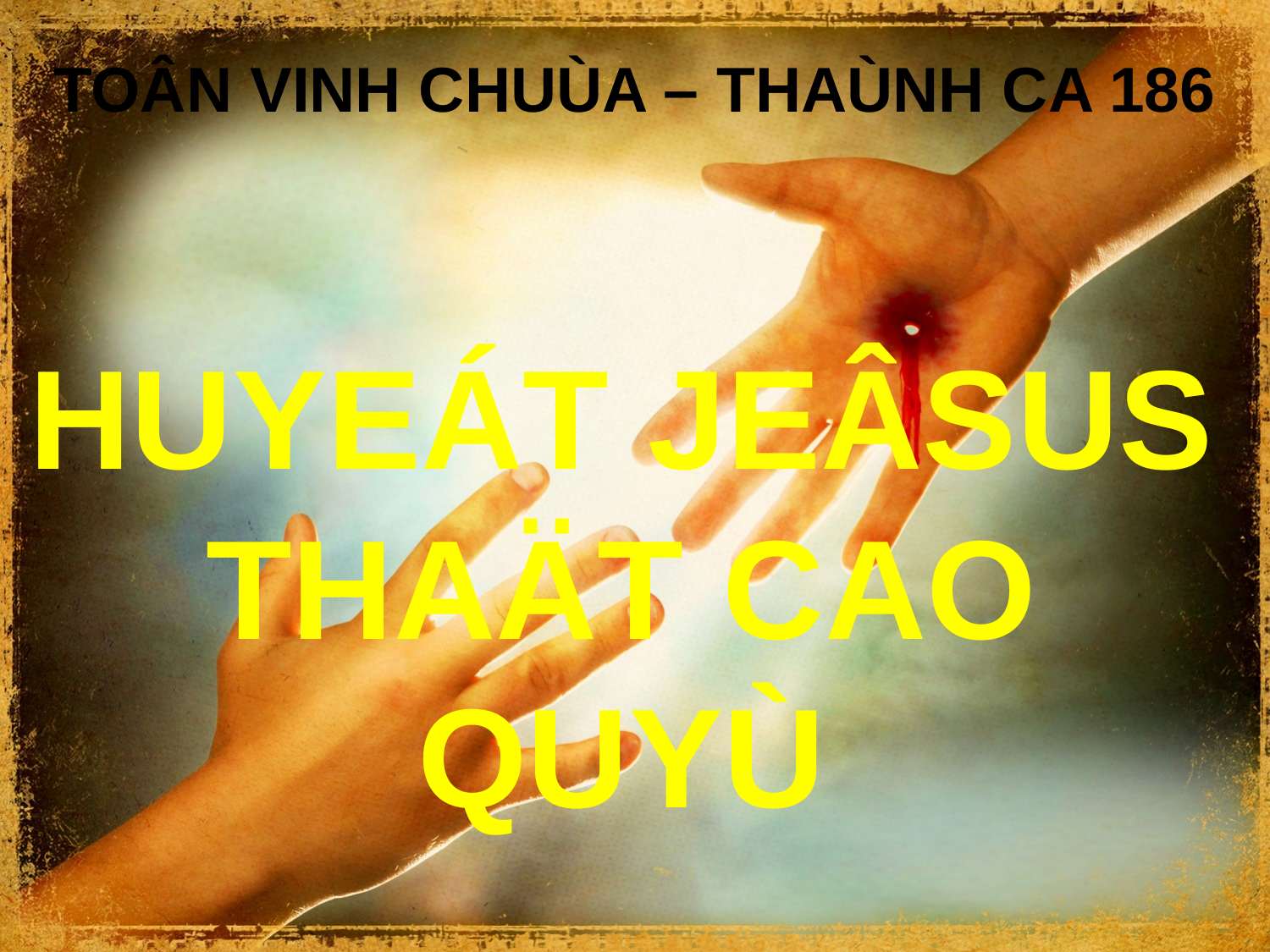

TOÂN VINH CHUÙA – THAÙNH CA 186
HUYEÁT JEÂSUS THAÄT CAO QUYÙ